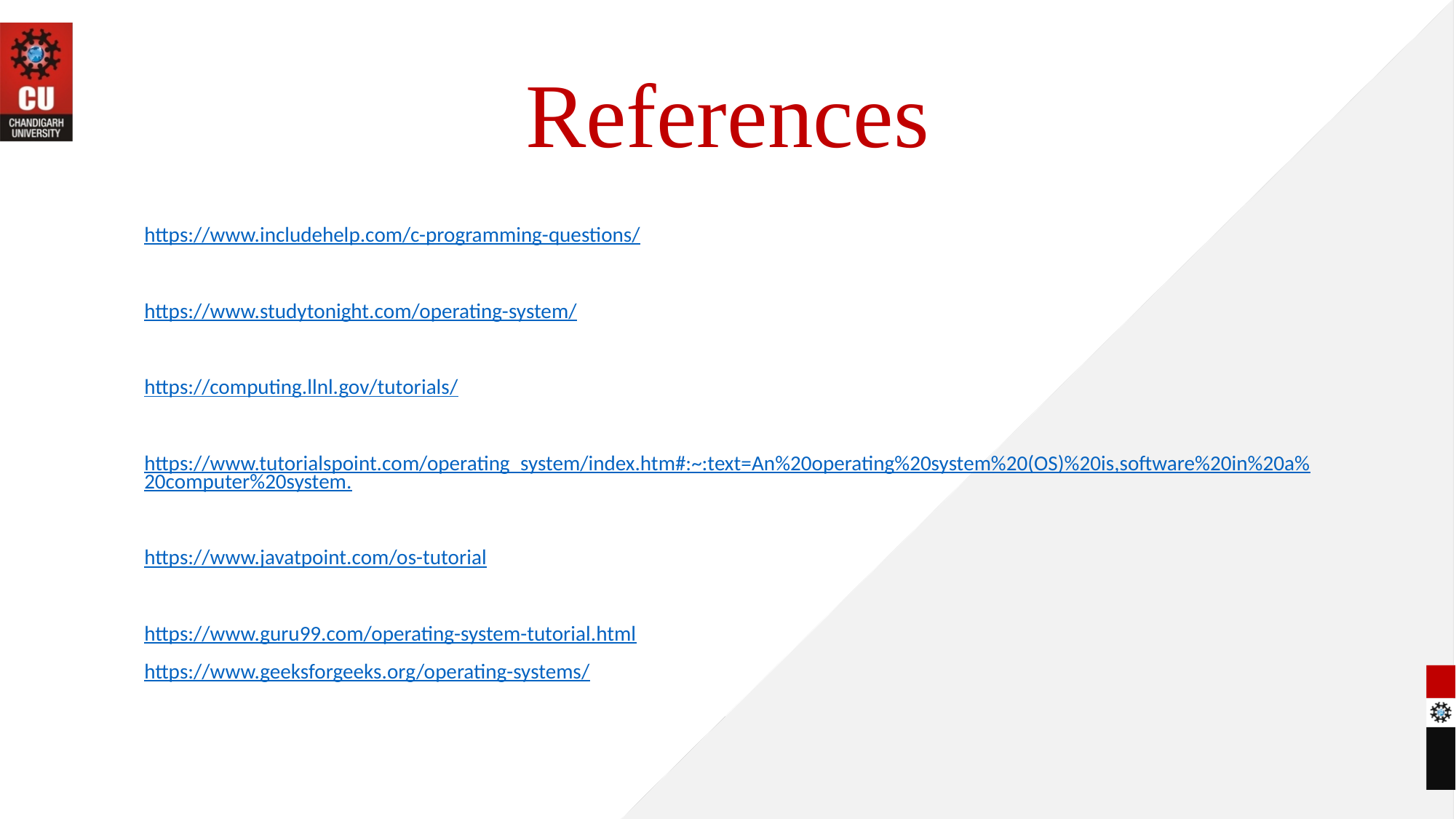

# References
https://www.includehelp.com/c-programming-questions/

https://www.studytonight.com/operating-system/

https://computing.llnl.gov/tutorials/

https://www.tutorialspoint.com/operating_system/index.htm#:~:text=An%20operating%20system%20(OS)%20is,software%20in%20a%20computer%20system.

https://www.javatpoint.com/os-tutorial

https://www.guru99.com/operating-system-tutorial.html
https://www.geeksforgeeks.org/operating-systems/